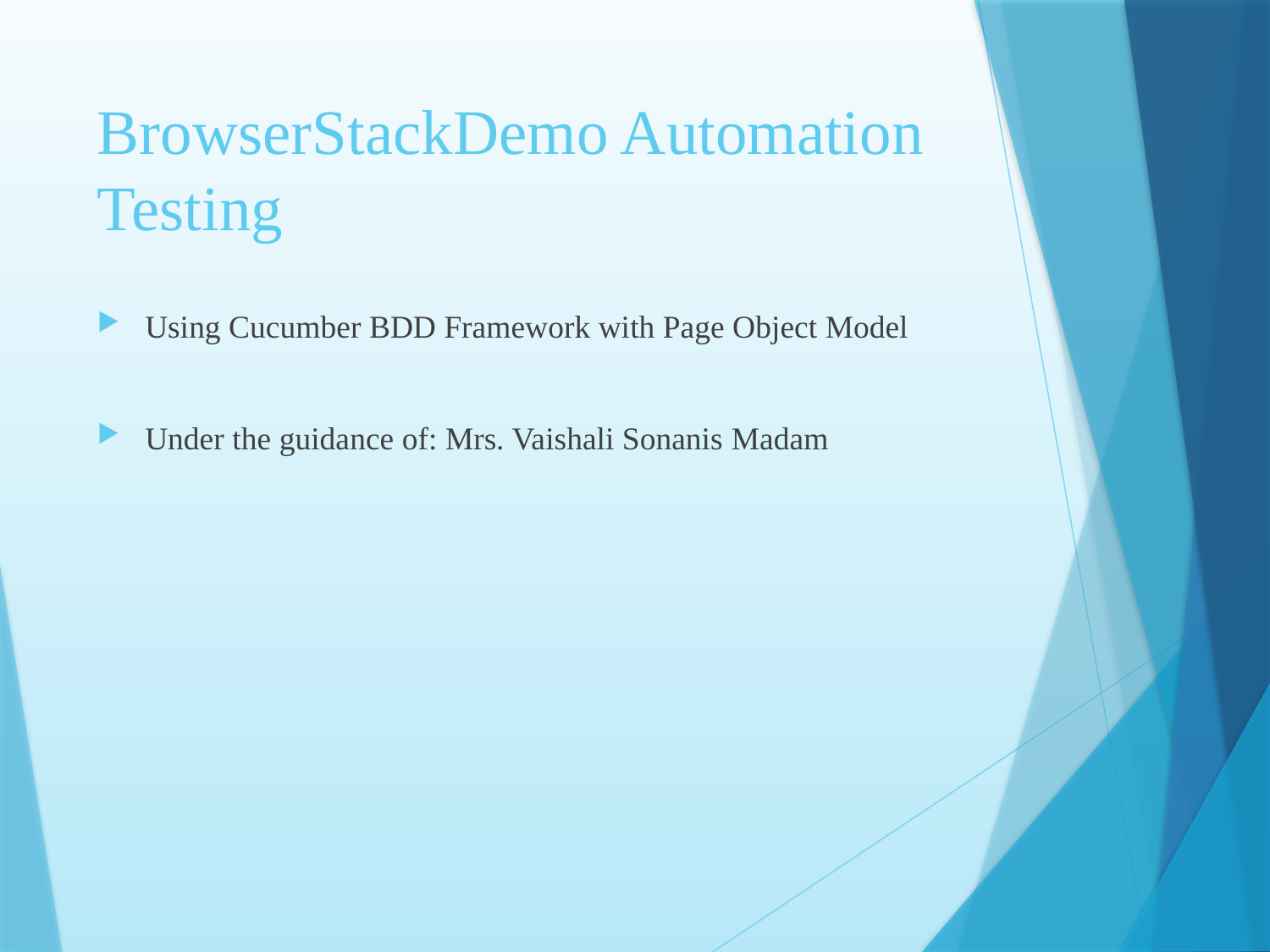

# BrowserStackDemo Automation Testing
Using Cucumber BDD Framework with Page Object Model

Under the guidance of: Mrs. Vaishali Sonanis Madam